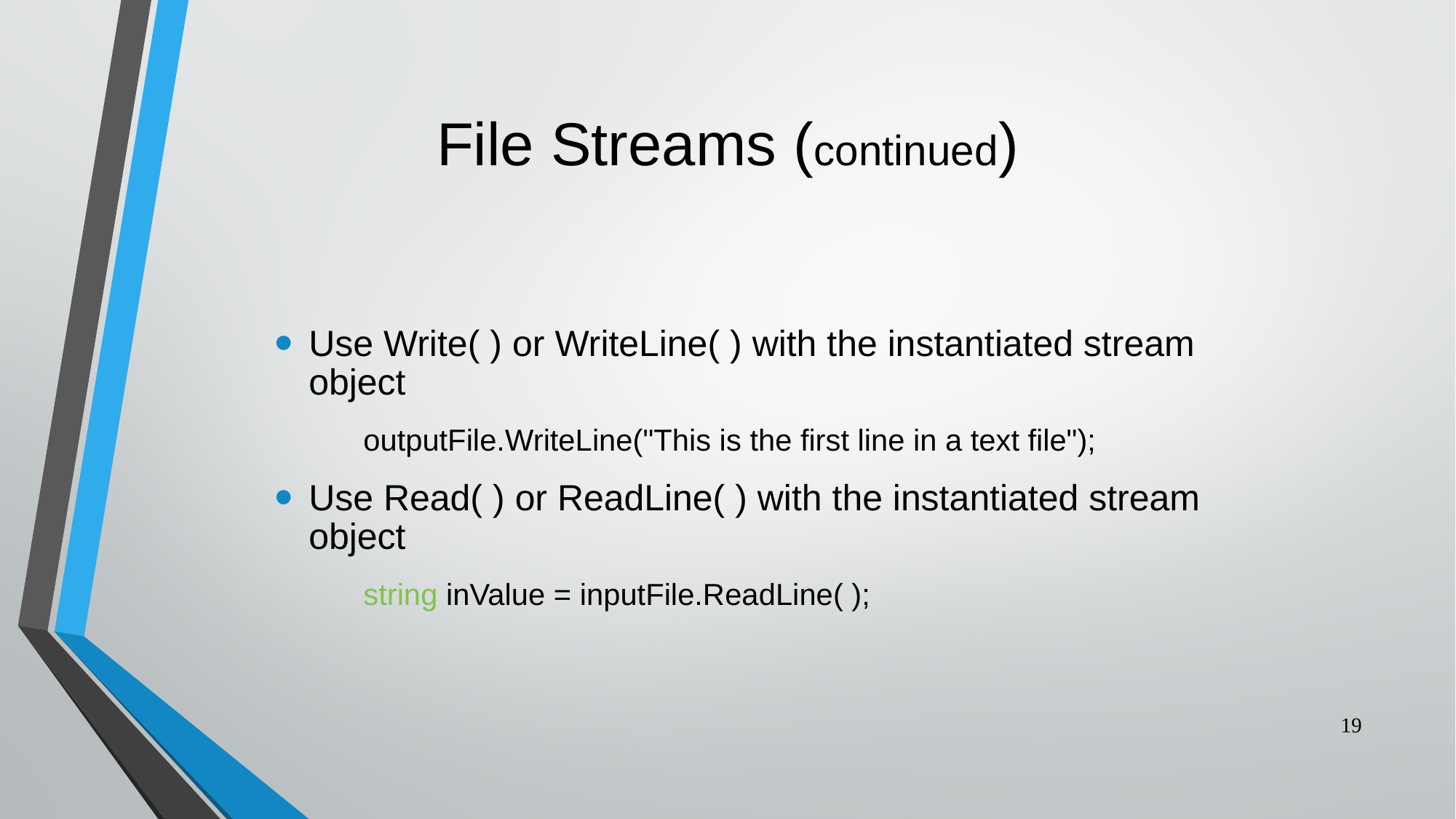

# File Streams (continued)
Use Write( ) or WriteLine( ) with the instantiated stream object
	outputFile.WriteLine("This is the first line in a text file");
Use Read( ) or ReadLine( ) with the instantiated stream object
	string inValue = inputFile.ReadLine( );
19